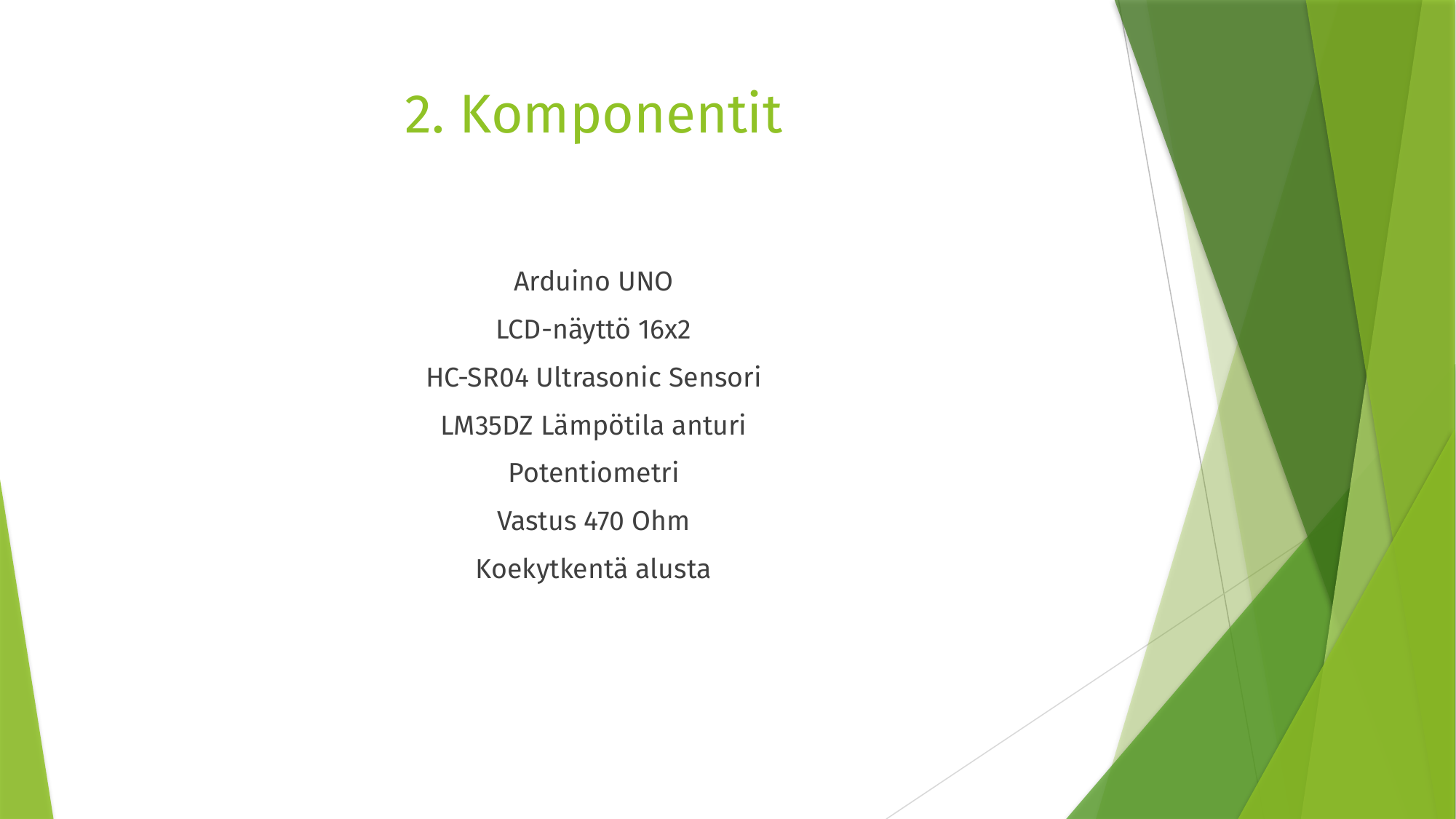

# 2. Komponentit
Arduino UNO
LCD-näyttö 16x2
HC-SR04 Ultrasonic Sensori
LM35DZ Lämpötila anturi
Potentiometri
Vastus 470 Ohm
Koekytkentä alusta